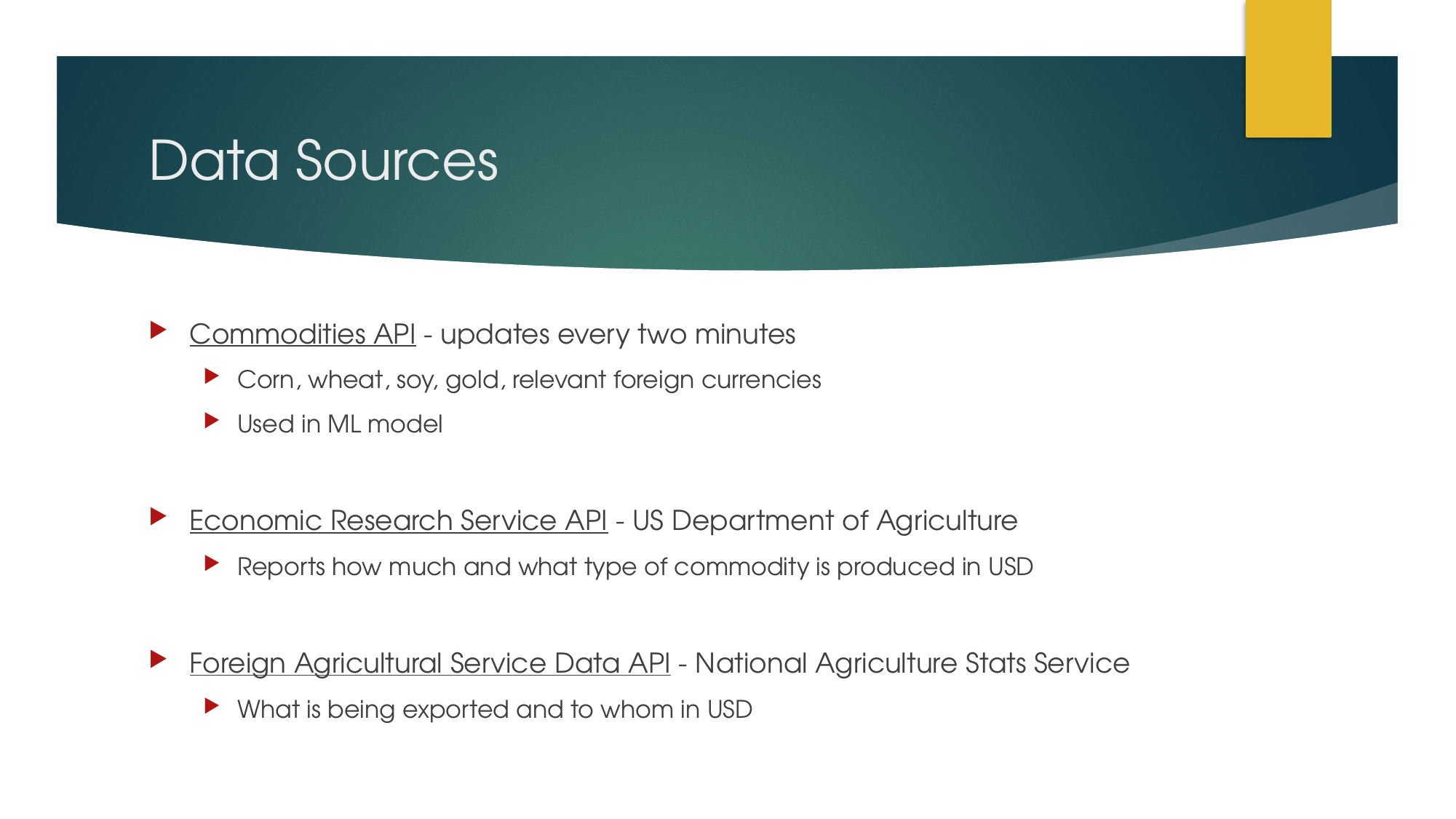

# Data Sources
Commodities API - updates every two minutes
Corn, wheat, soy, gold, relevant foreign currencies
Used in ML model

Economic Research Service API - US Department of Agriculture
Reports how much and what type of commodity is produced in USD

Foreign Agricultural Service Data API - National Agriculture Stats Service
What is being exported and to whom in USD